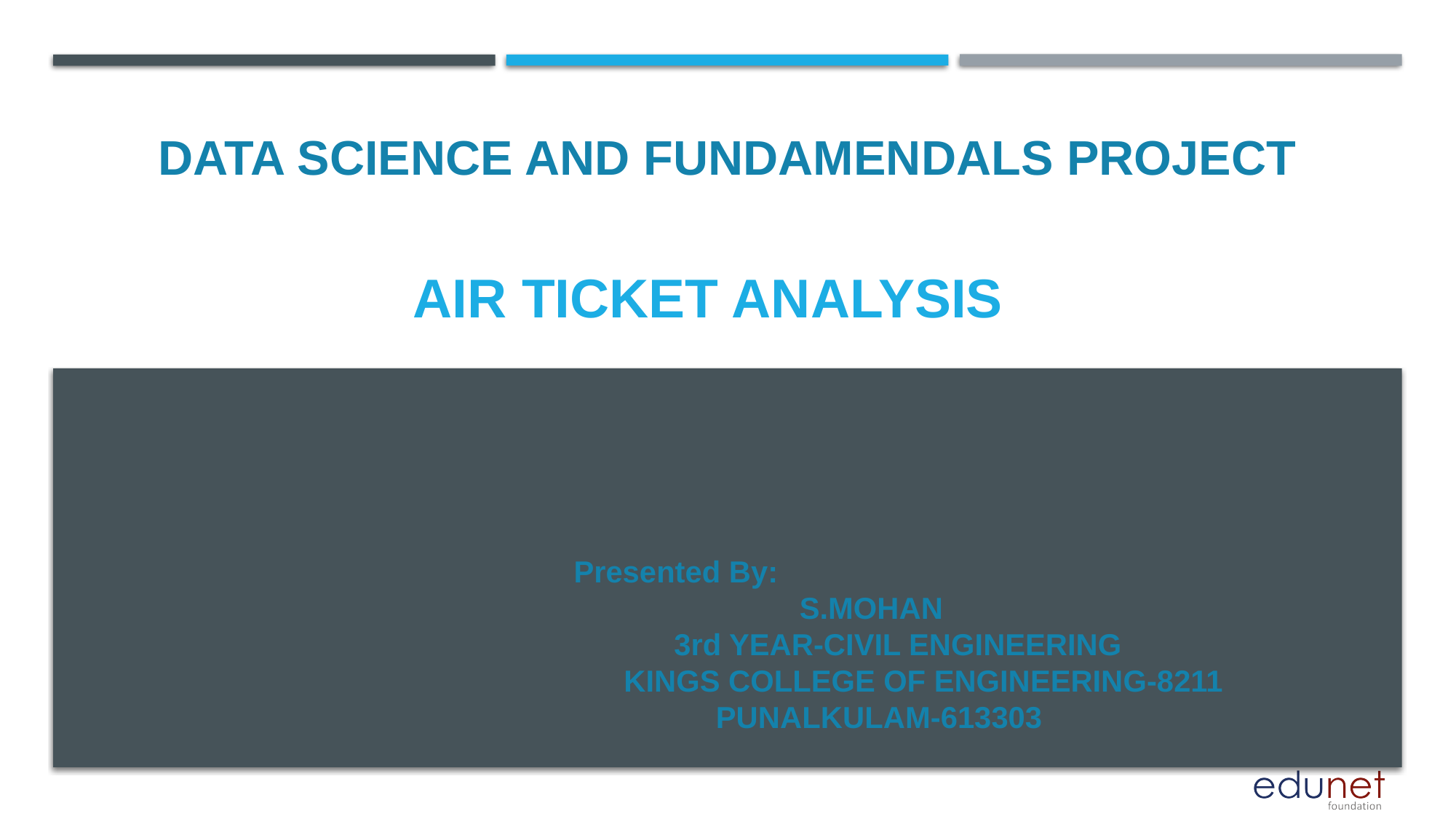

DATA SCIENCE AND FUNDAMENDALS PROJECT
# AIR TICKET ANALYSIS
Presented By:
                           S.MOHAN
            3rd YEAR-CIVIL ENGINEERING
      KINGS COLLEGE OF ENGINEERING-8211
                 PUNALKULAM-613303